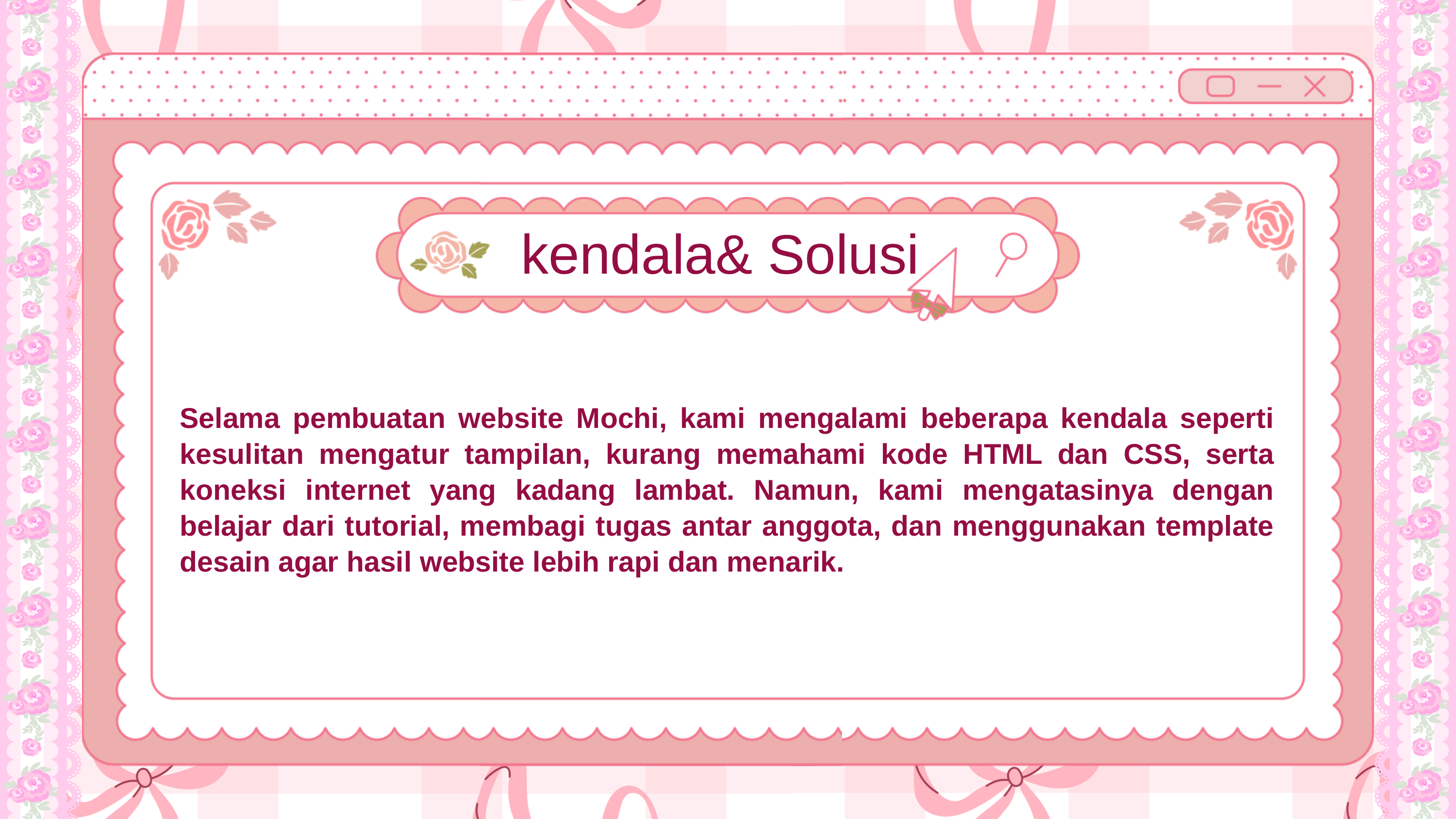

kendala& Solusi

Selama pembuatan website Mochi, kami mengalami beberapa kendala seperti kesulitan mengatur tampilan, kurang memahami kode HTML dan CSS, serta koneksi internet yang kadang lambat. Namun, kami mengatasinya dengan belajar dari tutorial, membagi tugas antar anggota, dan menggunakan template desain agar hasil website lebih rapi dan menarik.